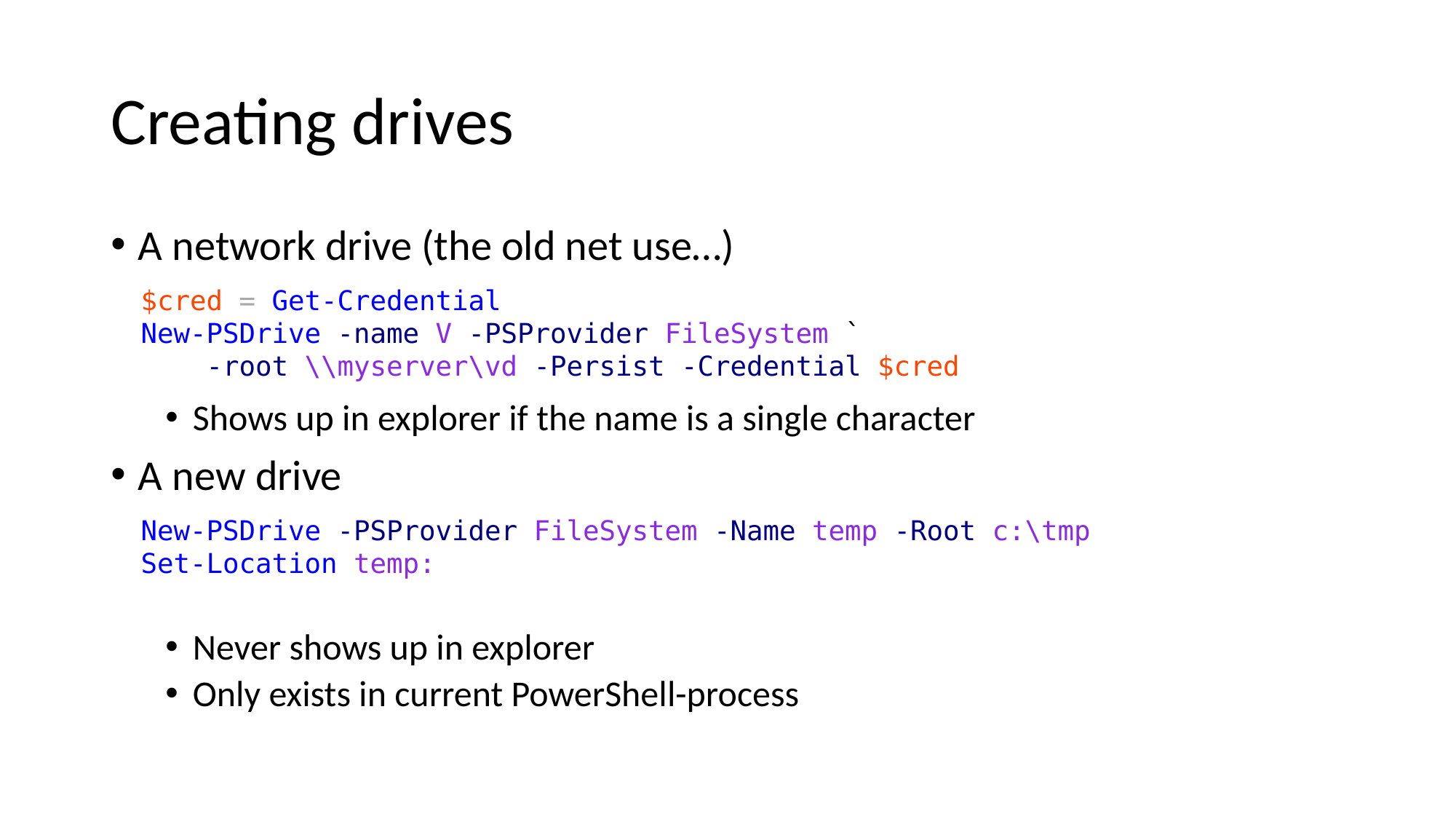

# Creating drives
A network drive (the old net use…)

Shows up in explorer if the name is a single character
A new drive

Never shows up in explorer
Only exists in current PowerShell-process

$cred = Get-Credential
New-PSDrive -name V -PSProvider FileSystem `
    -root \\myserver\vd -Persist -Credential $cred
New-PSDrive -PSProvider FileSystem -Name temp -Root c:\tmp
Set-Location temp: